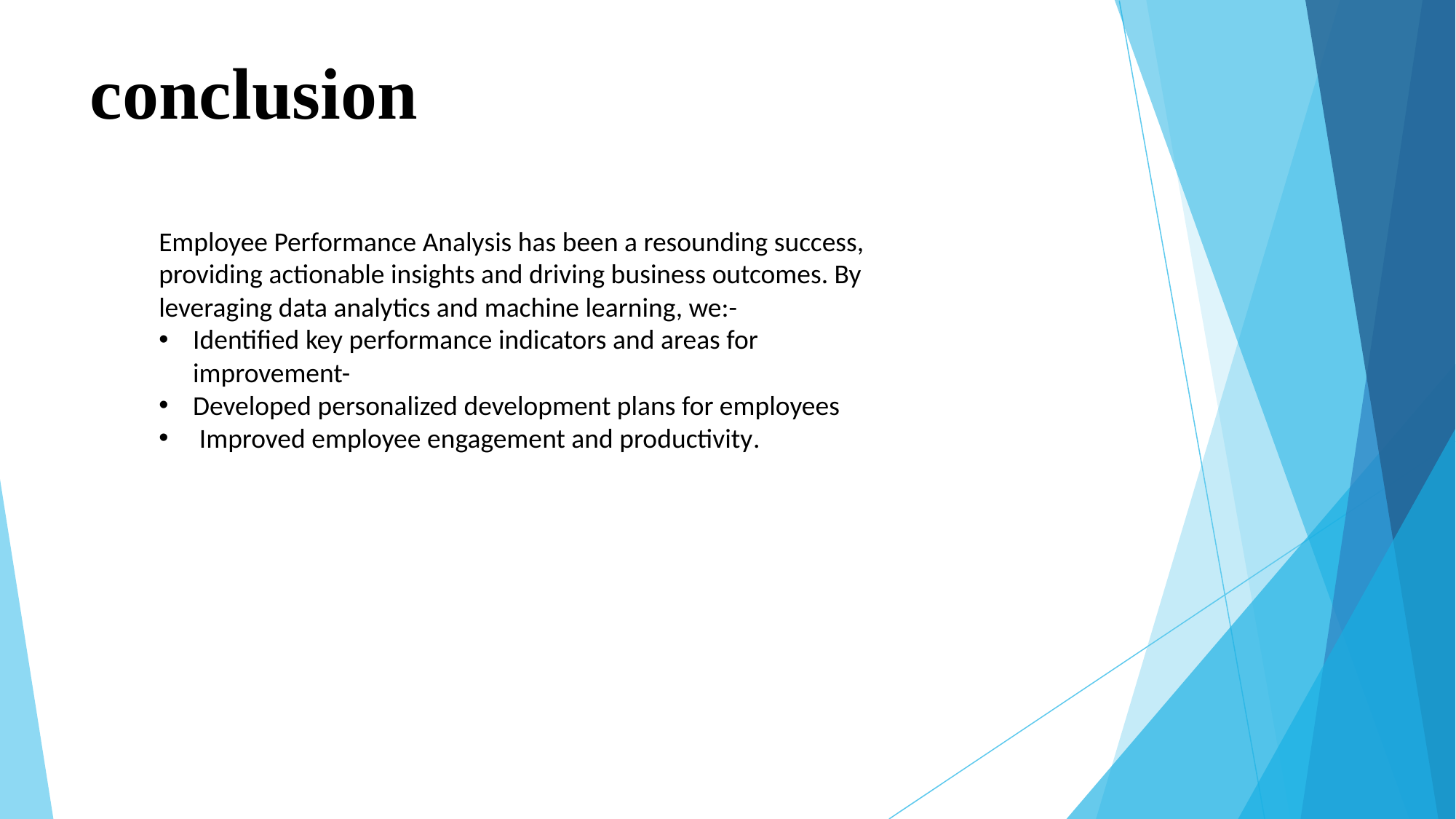

# conclusion
Employee Performance Analysis has been a resounding success, providing actionable insights and driving business outcomes. By leveraging data analytics and machine learning, we:-
Identified key performance indicators and areas for improvement-
Developed personalized development plans for employees
 Improved employee engagement and productivity.